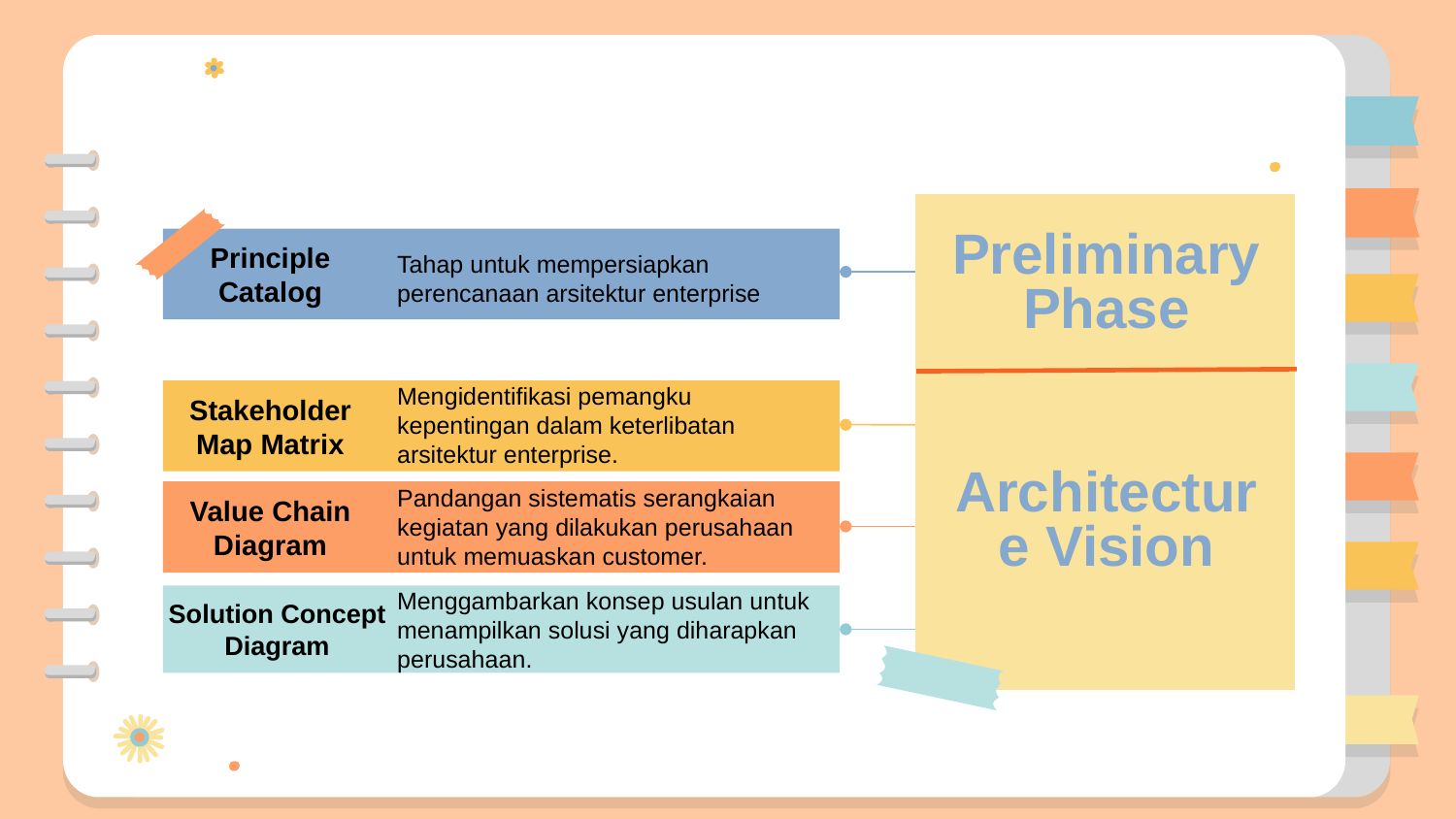

Preliminary Phase

Tahap untuk mempersiapkan perencanaan arsitektur enterprise
Principle Catalog

Mengidentifikasi pemangku kepentingan dalam keterlibatan arsitektur enterprise.
Stakeholder Map Matrix
Architecture Vision

Pandangan sistematis serangkaian kegiatan yang dilakukan perusahaan untuk memuaskan customer.
Value Chain Diagram

Menggambarkan konsep usulan untuk menampilkan solusi yang diharapkan perusahaan.
Solution Concept Diagram